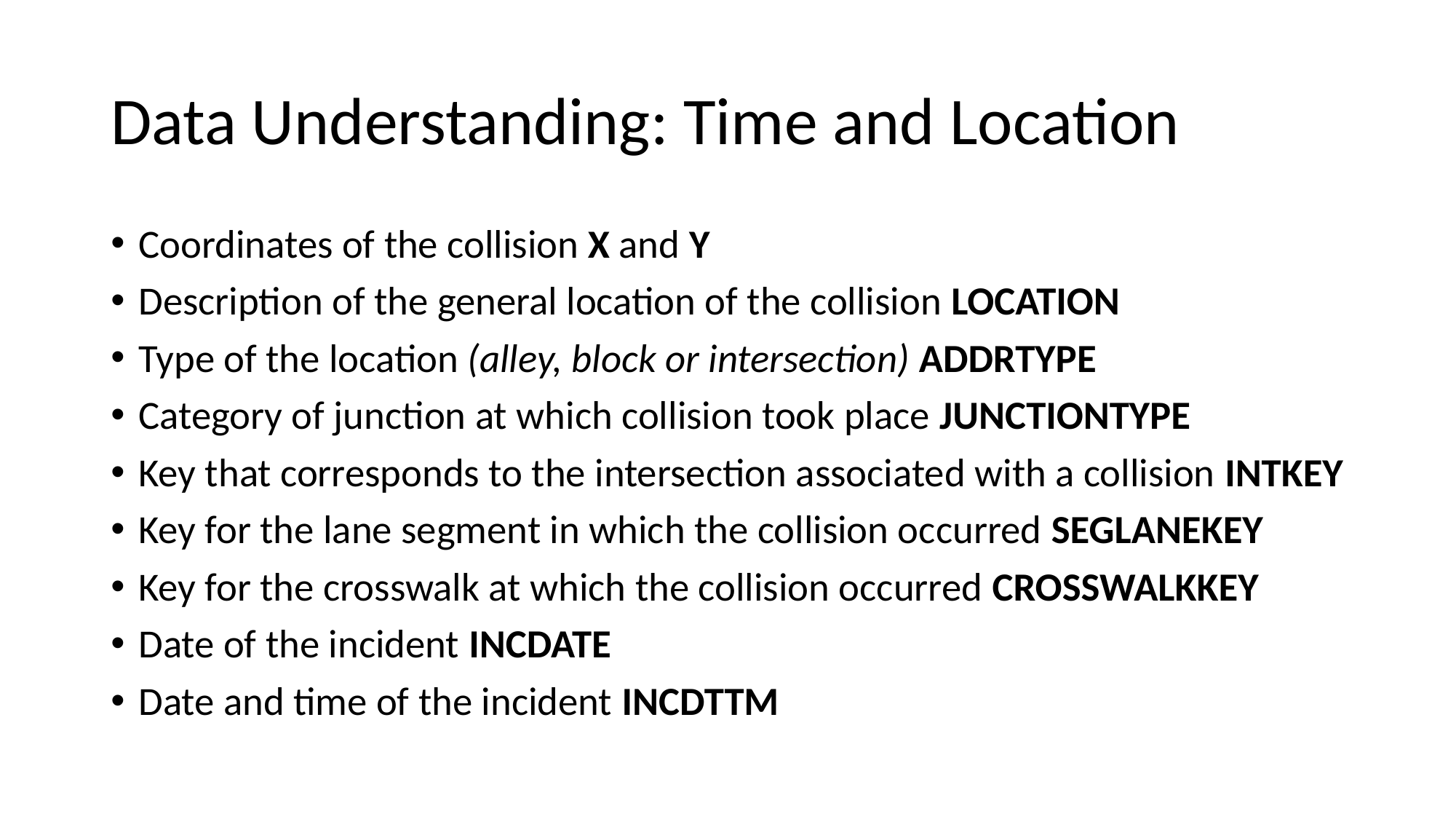

# Data Understanding: Time and Location
Coordinates of the collision X and Y
Description of the general location of the collision LOCATION
Type of the location (alley, block or intersection) ADDRTYPE
Category of junction at which collision took place JUNCTIONTYPE
Key that corresponds to the intersection associated with a collision INTKEY
Key for the lane segment in which the collision occurred SEGLANEKEY
Key for the crosswalk at which the collision occurred CROSSWALKKEY
Date of the incident INCDATE
Date and time of the incident INCDTTM